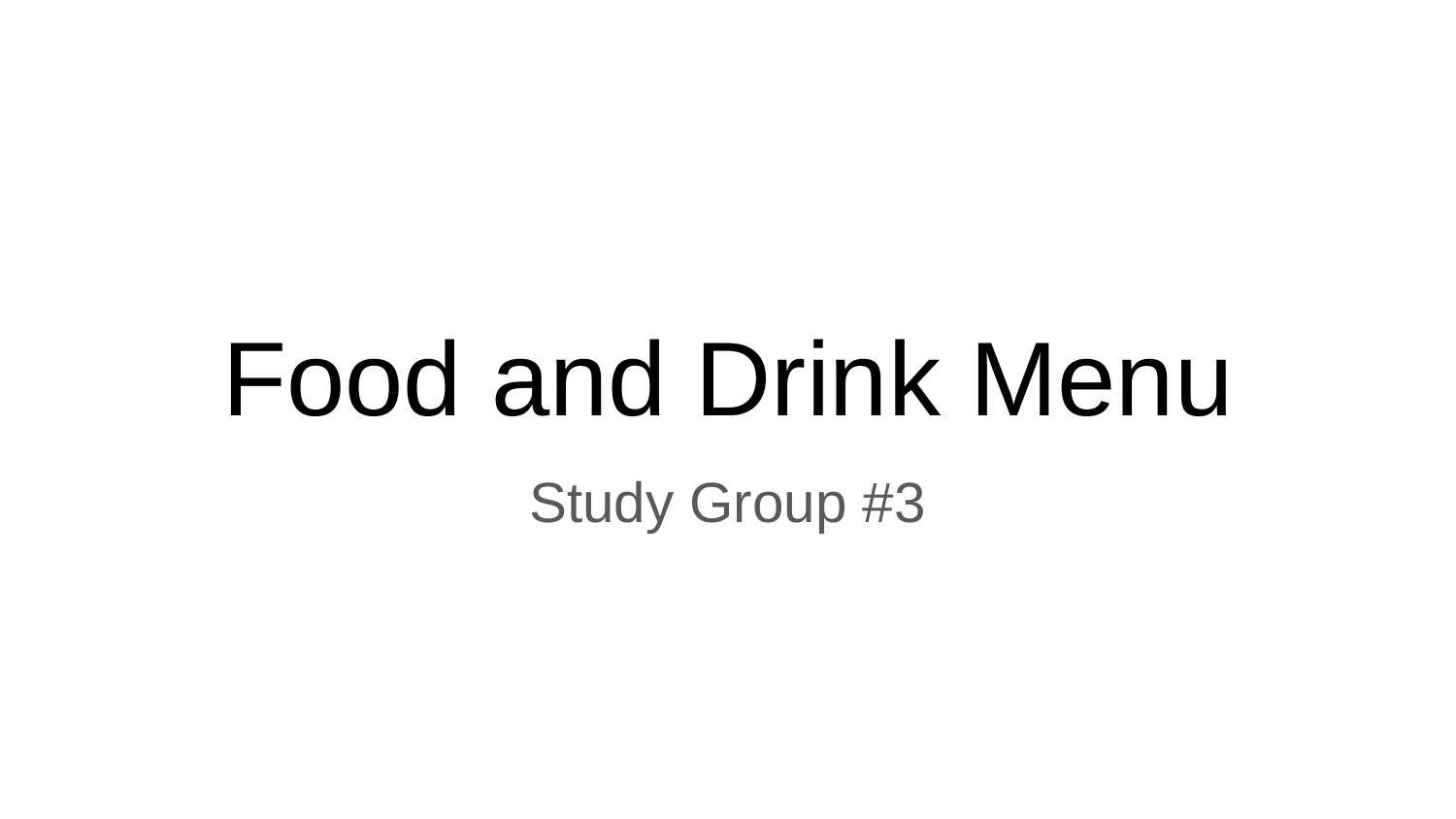

# Food and Drink Menu
Study Group #3